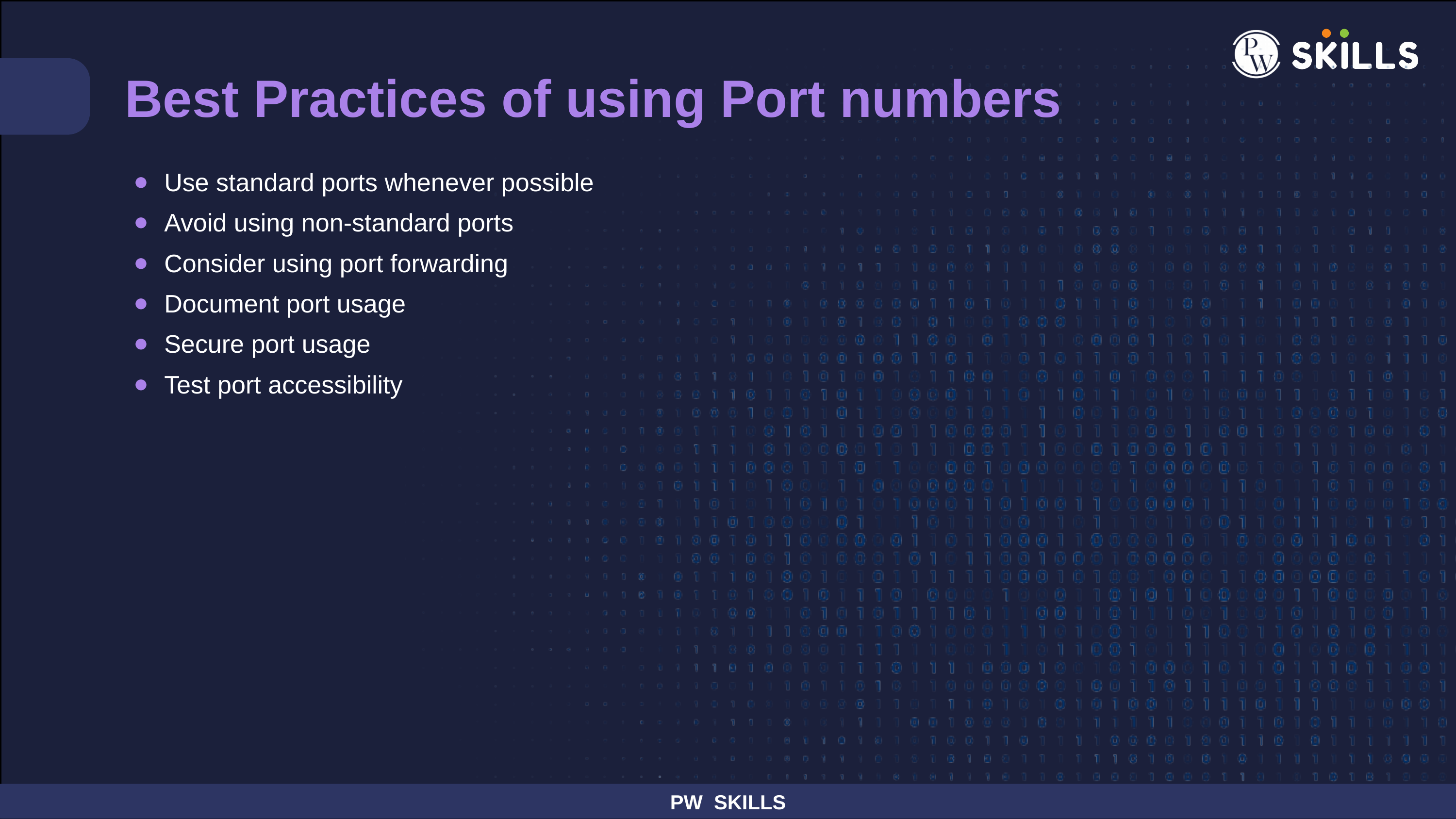

Best Practices of using Port numbers
Use standard ports whenever possible
Avoid using non-standard ports
Consider using port forwarding
Document port usage
Secure port usage
Test port accessibility